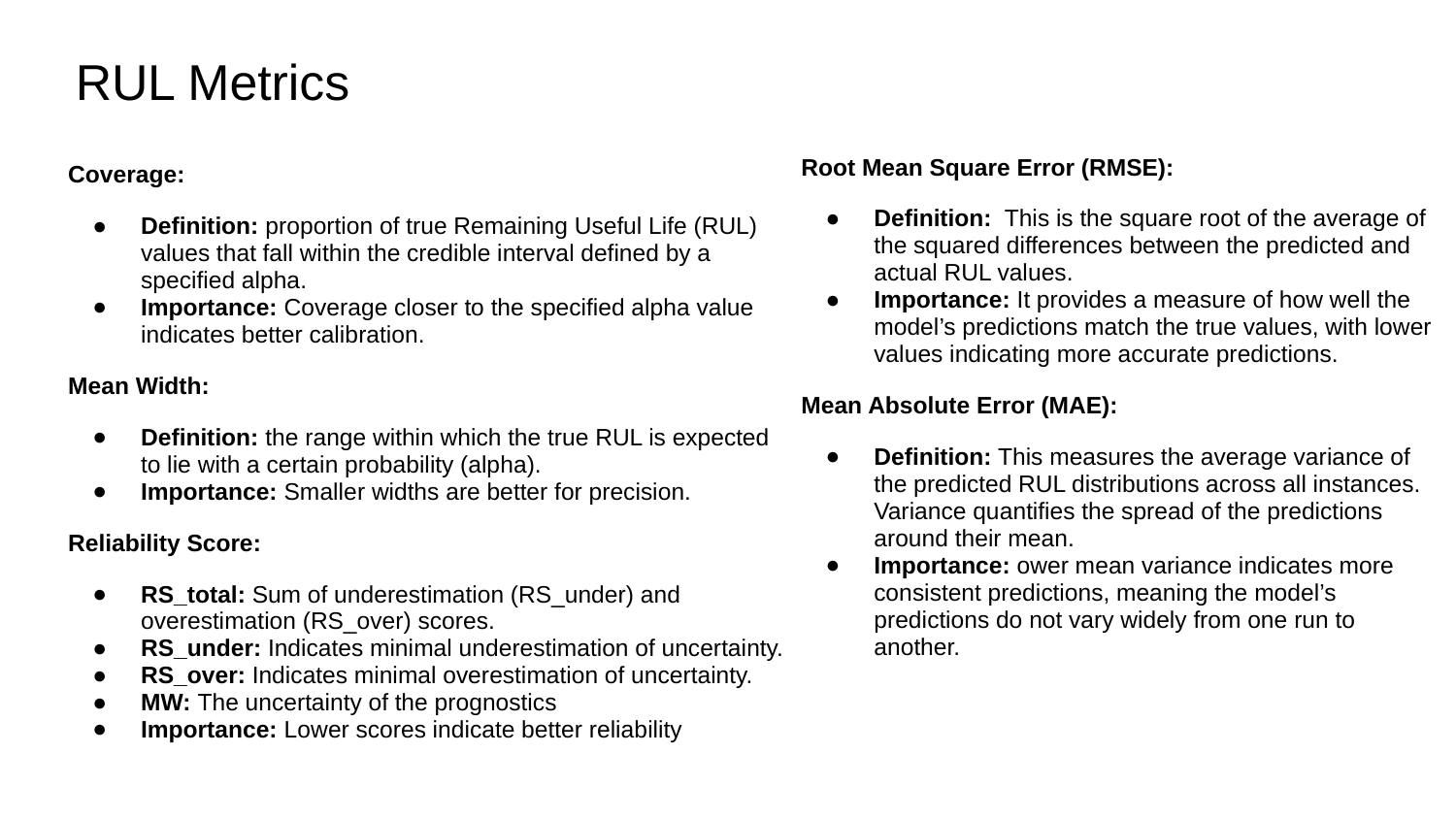

# RUL Metrics
Root Mean Square Error (RMSE):
Definition:  This is the square root of the average of the squared differences between the predicted and actual RUL values.
Importance: It provides a measure of how well the model’s predictions match the true values, with lower values indicating more accurate predictions.
Mean Absolute Error (MAE):
Definition: This measures the average variance of the predicted RUL distributions across all instances. Variance quantifies the spread of the predictions around their mean.
Importance: ower mean variance indicates more consistent predictions, meaning the model’s predictions do not vary widely from one run to another.
Coverage:
Definition: proportion of true Remaining Useful Life (RUL) values that fall within the credible interval defined by a specified alpha.
Importance: Coverage closer to the specified alpha value indicates better calibration.
Mean Width:
Definition: the range within which the true RUL is expected to lie with a certain probability (alpha).
Importance: Smaller widths are better for precision.
Reliability Score:
RS_total: Sum of underestimation (RS_under) and overestimation (RS_over) scores.
RS_under: Indicates minimal underestimation of uncertainty.
RS_over: Indicates minimal overestimation of uncertainty.
MW: The uncertainty of the prognostics
Importance: Lower scores indicate better reliability